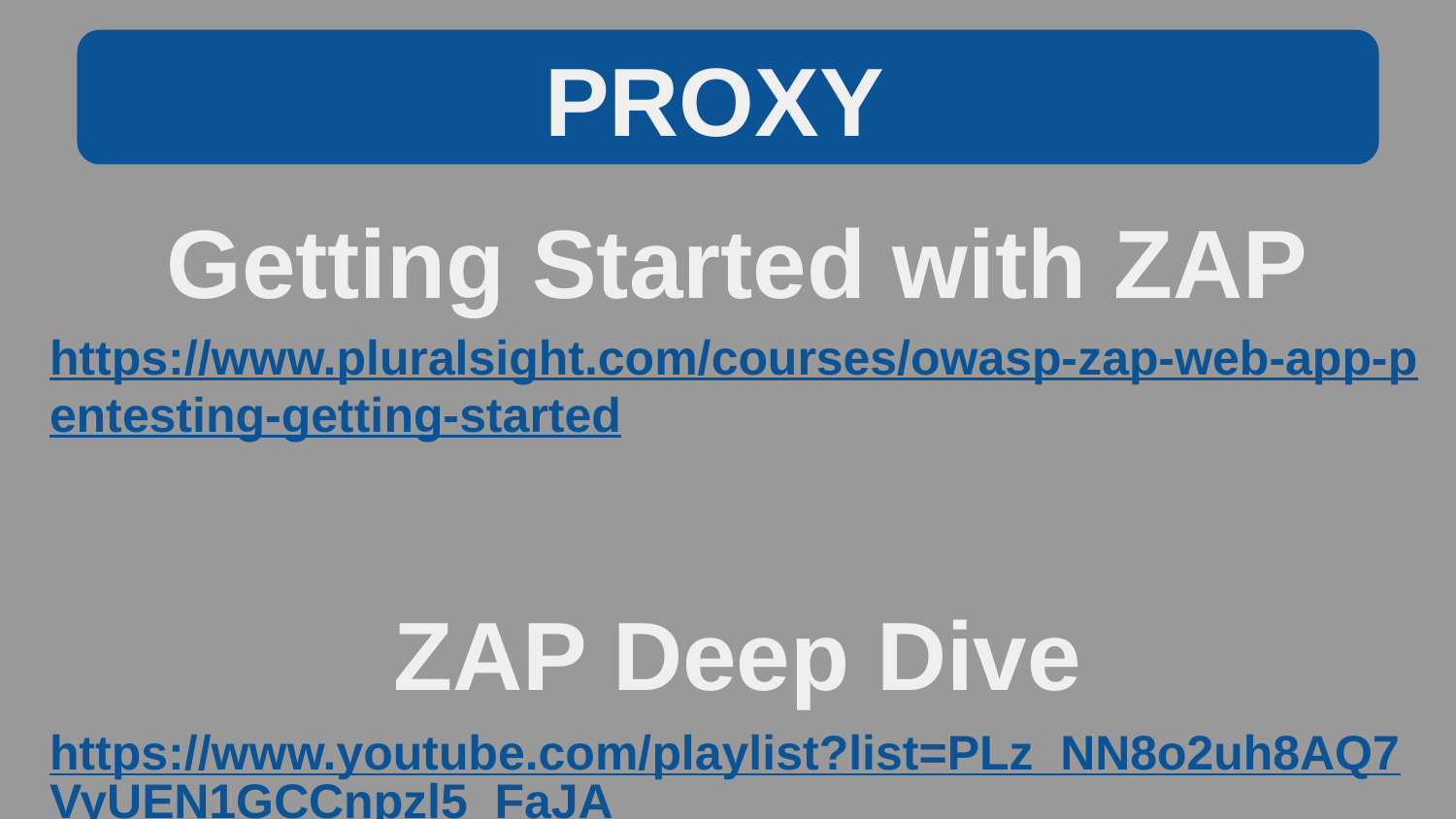

PROXY
Getting Started with ZAP
https://www.pluralsight.com/courses/owasp-zap-web-app-pentesting-getting-started
ZAP Deep Dive
https://www.youtube.com/playlist?list=PLz_NN8o2uh8AQ7VyUEN1GCCnpzl5_FaJA